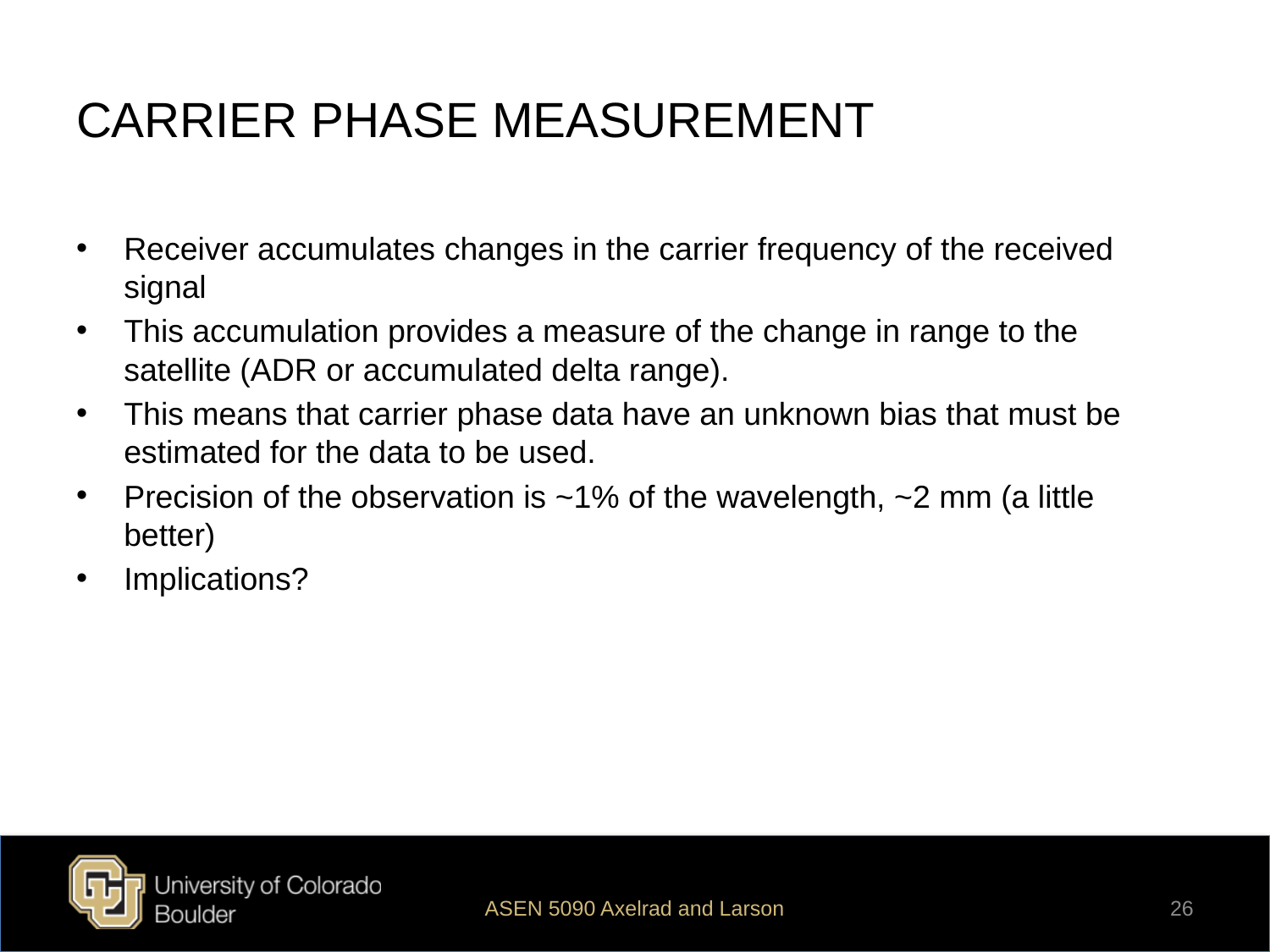

# CARRIER PHASE MEASUREMENT
Receiver accumulates changes in the carrier frequency of the received signal
This accumulation provides a measure of the change in range to the satellite (ADR or accumulated delta range).
This means that carrier phase data have an unknown bias that must be estimated for the data to be used.
Precision of the observation is ~1% of the wavelength, ~2 mm (a little better)
Implications?

ASEN 5090 Axelrad and Larson
26